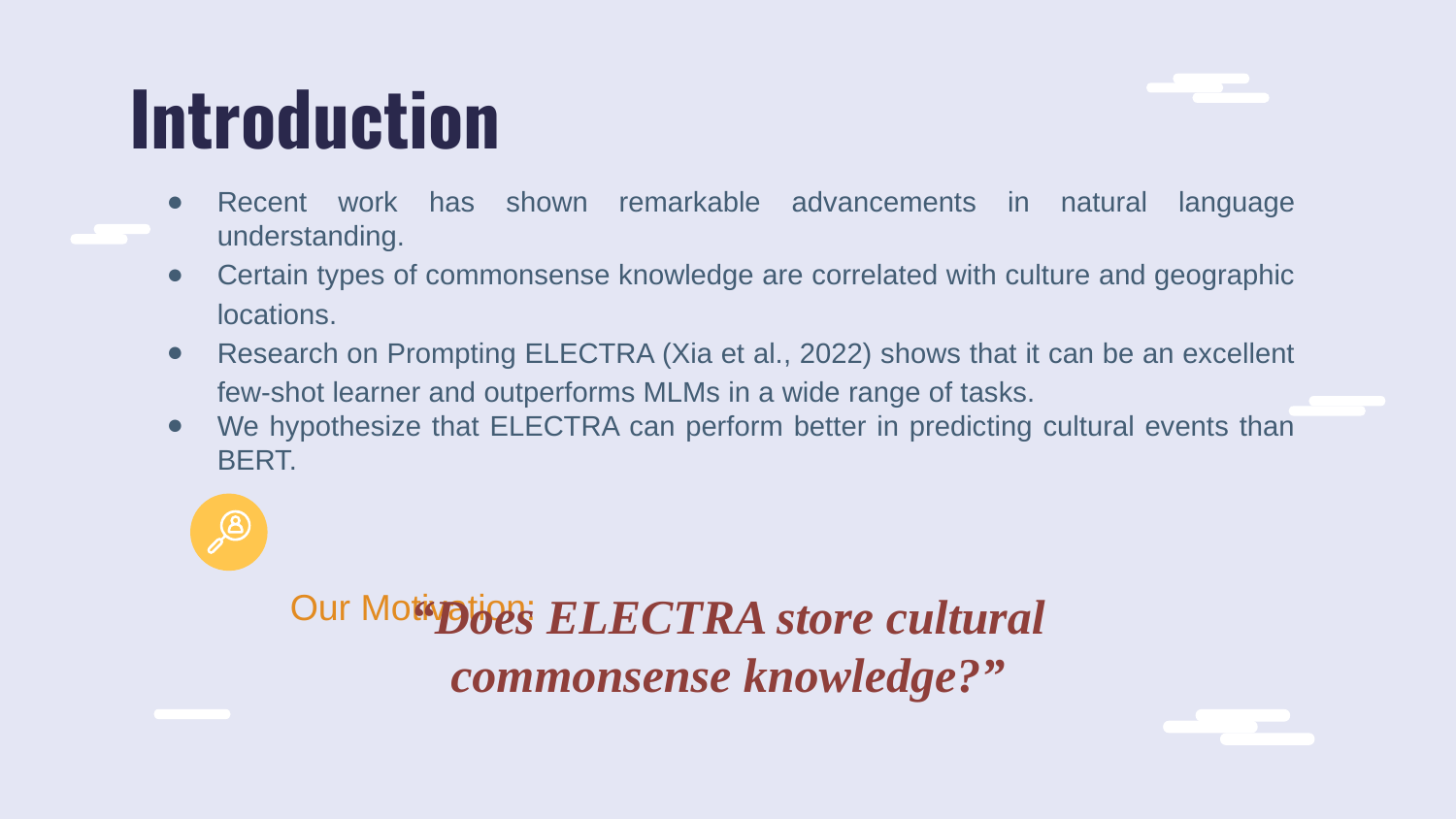

# Introduction
Recent work has shown remarkable advancements in natural language understanding.
Certain types of commonsense knowledge are correlated with culture and geographic locations.
Research on Prompting ELECTRA (Xia et al., 2022) shows that it can be an excellent few-shot learner and outperforms MLMs in a wide range of tasks.
We hypothesize that ELECTRA can perform better in predicting cultural events than BERT.

Our Motivation:

“Does ELECTRA store cultural commonsense knowledge?”